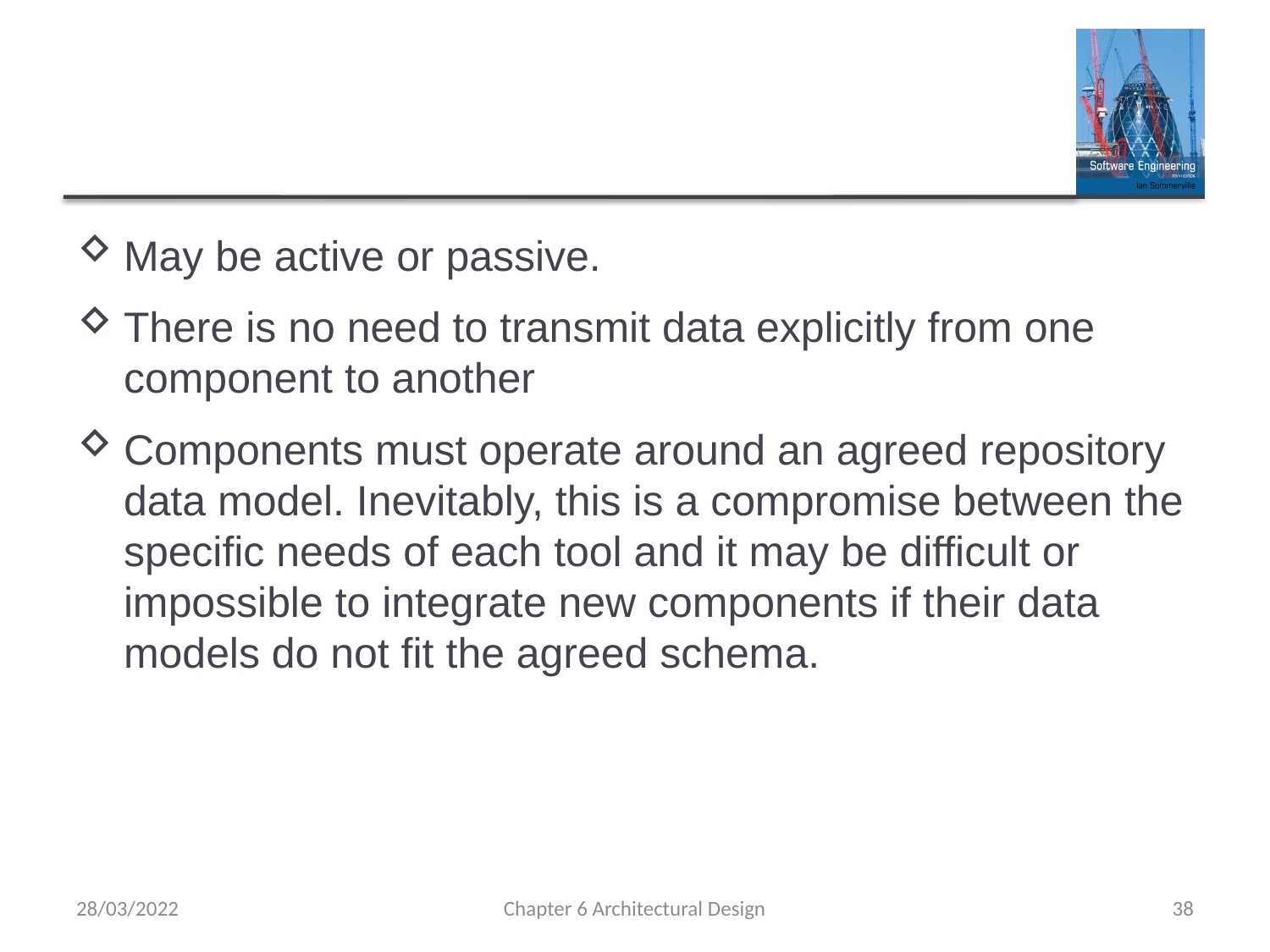

#
May be active or passive.
There is no need to transmit data explicitly from one component to another
Components must operate around an agreed repository data model. Inevitably, this is a compromise between the specific needs of each tool and it may be difficult or impossible to integrate new components if their data models do not fit the agreed schema.
28/03/2022
Chapter 6 Architectural Design
38